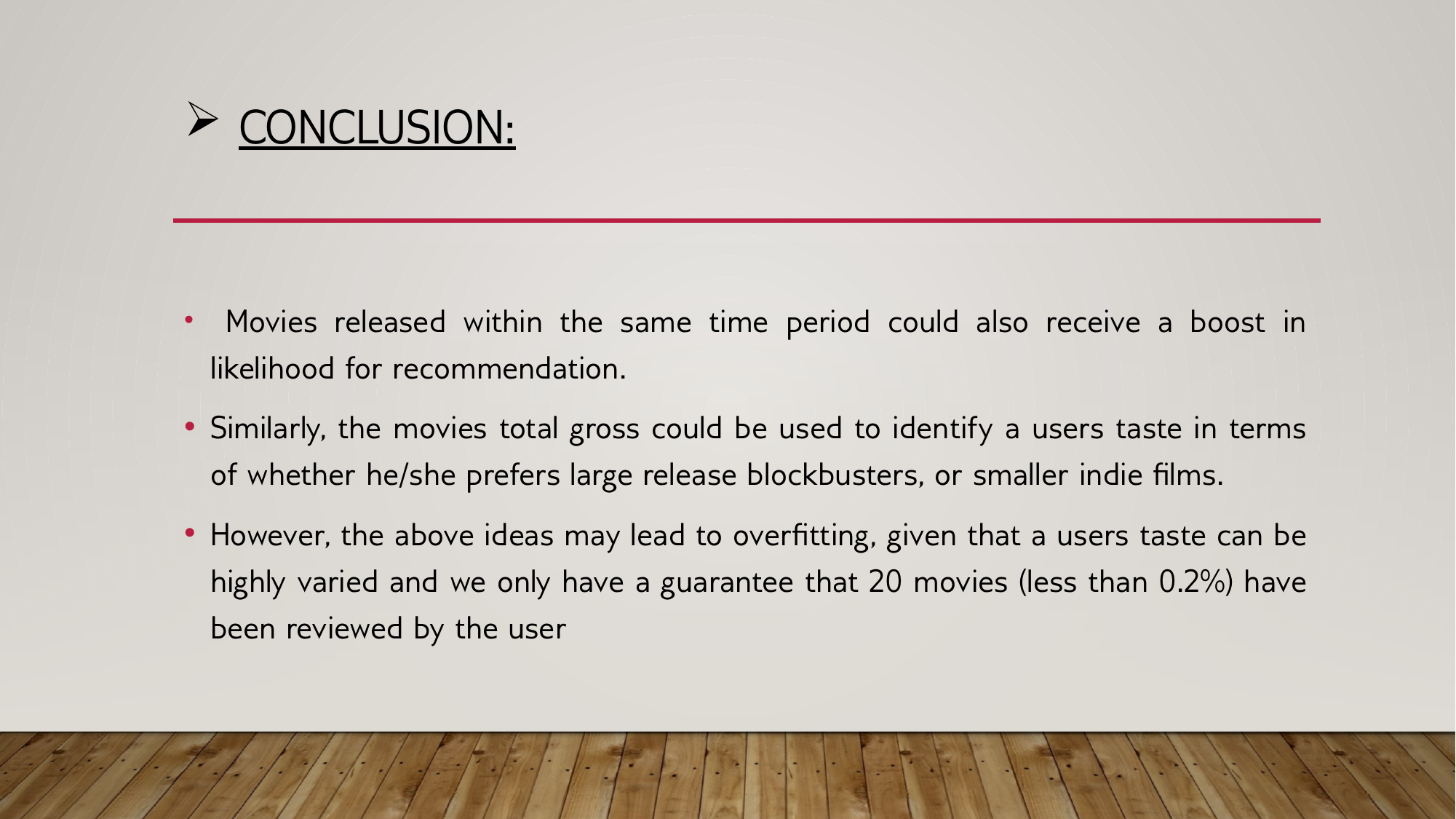

# CONCLUSION:

 Movies released within the same time period could also receive a boost in likelihood for recommendation.
Similarly, the movies total gross could be used to identify a users taste in terms of whether he/she prefers large release blockbusters, or smaller indie films.
However, the above ideas may lead to overfitting, given that a users taste can be highly varied and we only have a guarantee that 20 movies (less than 0.2%) have been reviewed by the user